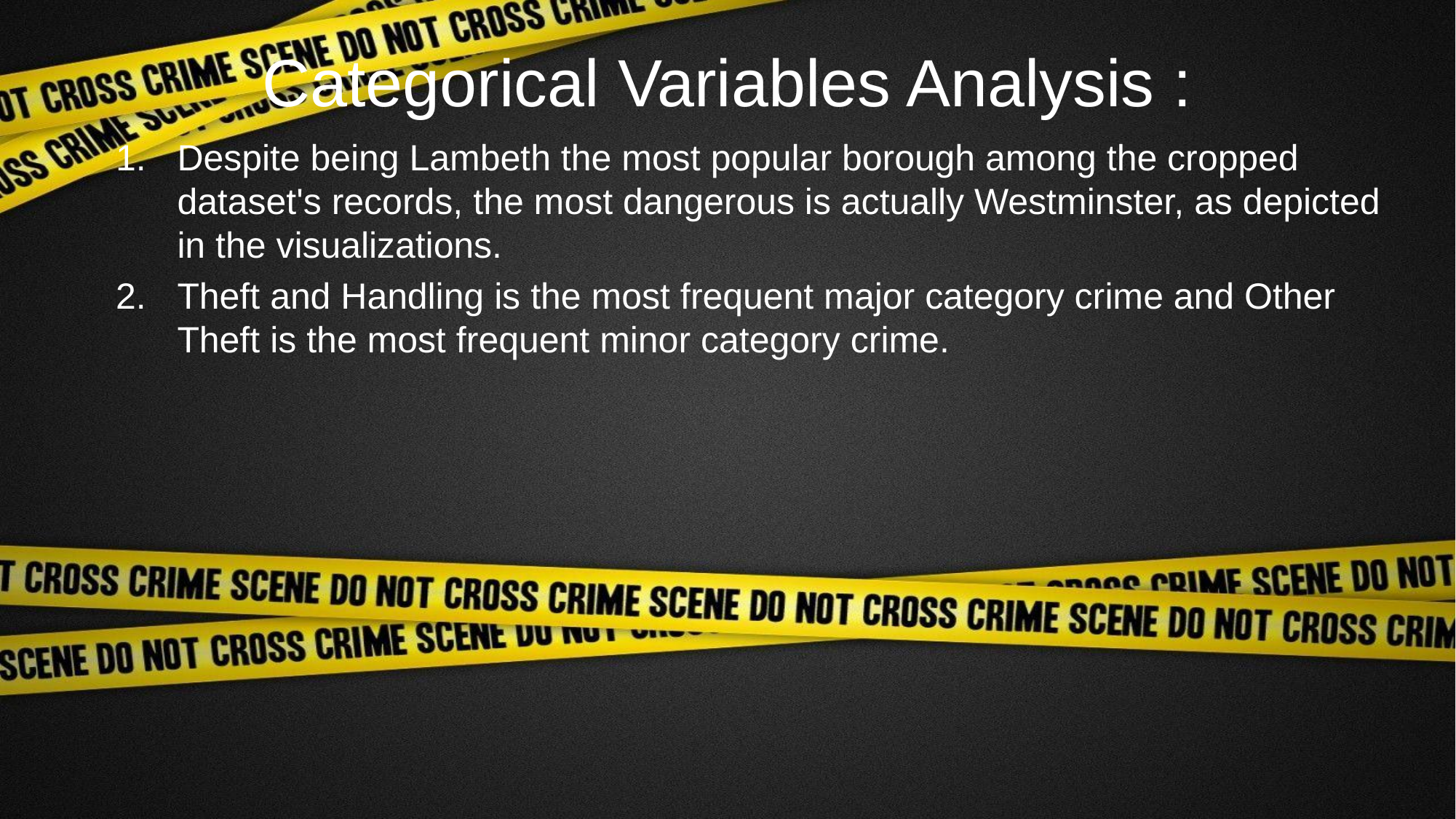

# Categorical Variables Analysis :
Despite being Lambeth the most popular borough among the cropped dataset's records, the most dangerous is actually Westminster, as depicted in the visualizations.
Theft and Handling is the most frequent major category crime and Other Theft is the most frequent minor category crime.